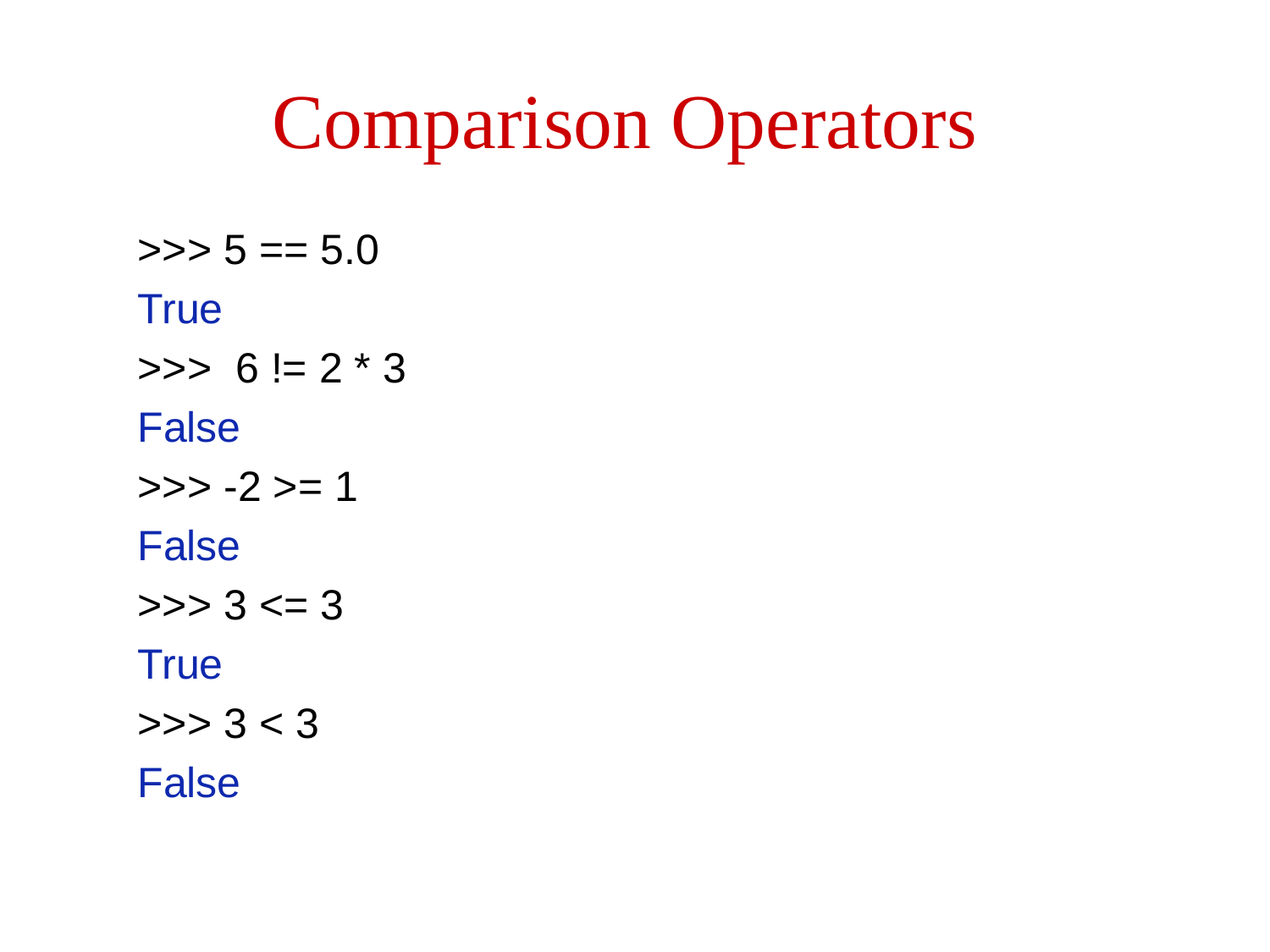

# Comparison Operators
>>> 5 == 5.0
True
>>>  6 != 2 * 3
False
>>> -2 >= 1
False
>>> 3 <= 3
True
>>> 3 < 3
False